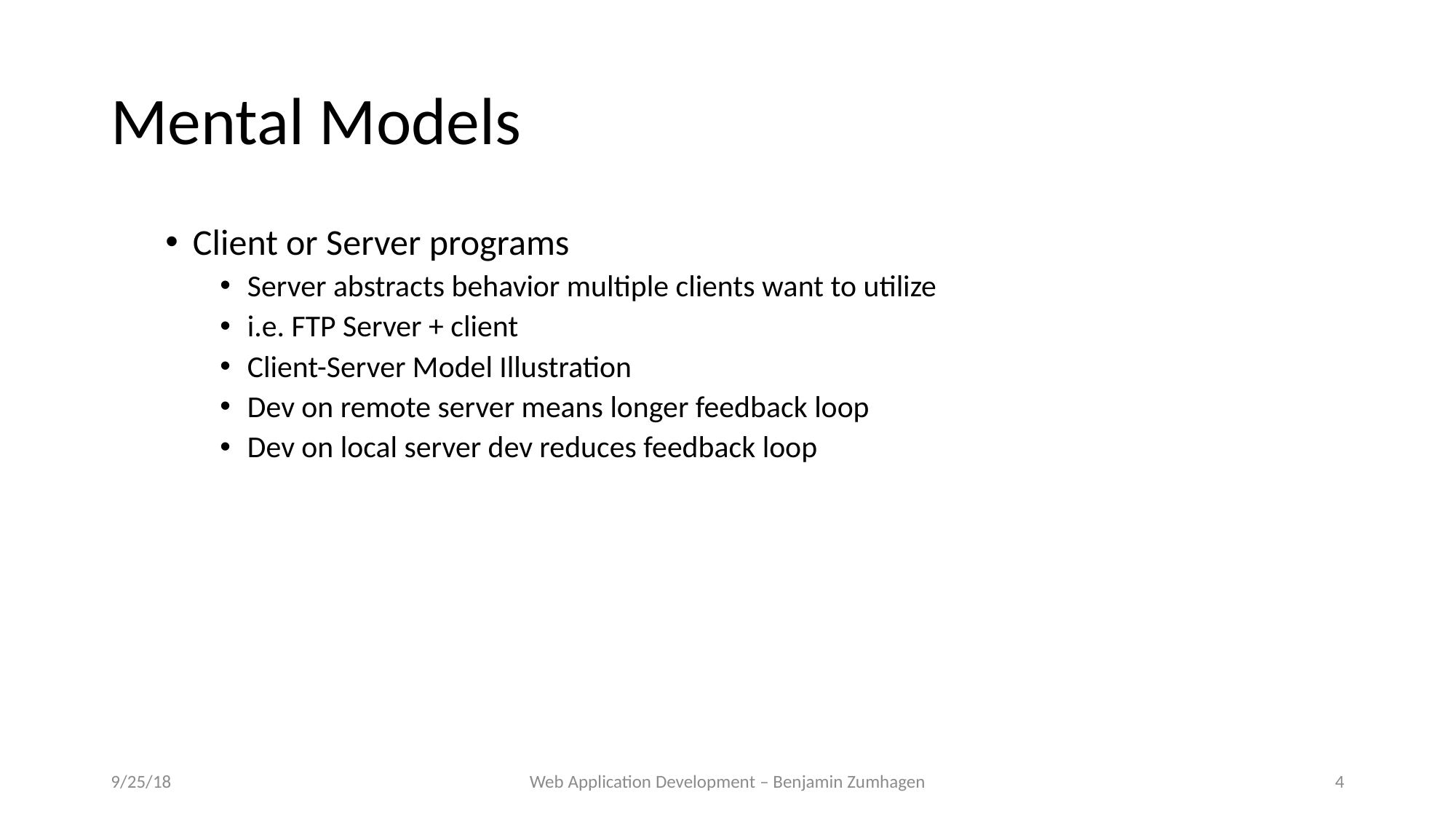

# Mental Models
Client or Server programs
Server abstracts behavior multiple clients want to utilize
i.e. FTP Server + client
Client-Server Model Illustration
Dev on remote server means longer feedback loop
Dev on local server dev reduces feedback loop
9/25/18
Web Application Development – Benjamin Zumhagen
4